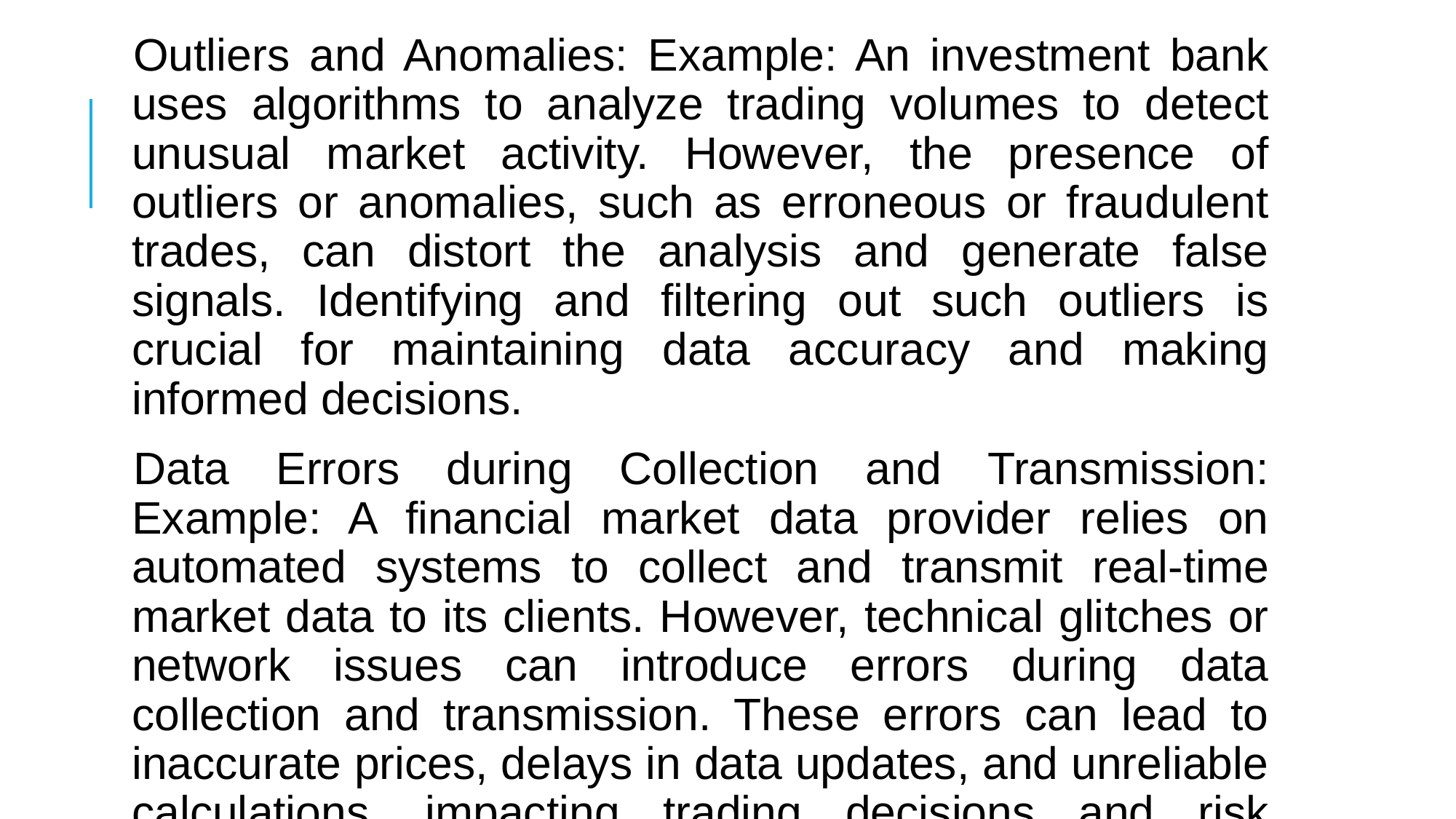

Outliers and Anomalies: Example: An investment bank uses algorithms to analyze trading volumes to detect unusual market activity. However, the presence of outliers or anomalies, such as erroneous or fraudulent trades, can distort the analysis and generate false signals. Identifying and filtering out such outliers is crucial for maintaining data accuracy and making informed decisions.
Data Errors during Collection and Transmission: Example: A financial market data provider relies on automated systems to collect and transmit real-time market data to its clients. However, technical glitches or network issues can introduce errors during data collection and transmission. These errors can lead to inaccurate prices, delays in data updates, and unreliable calculations, impacting trading decisions and risk management.